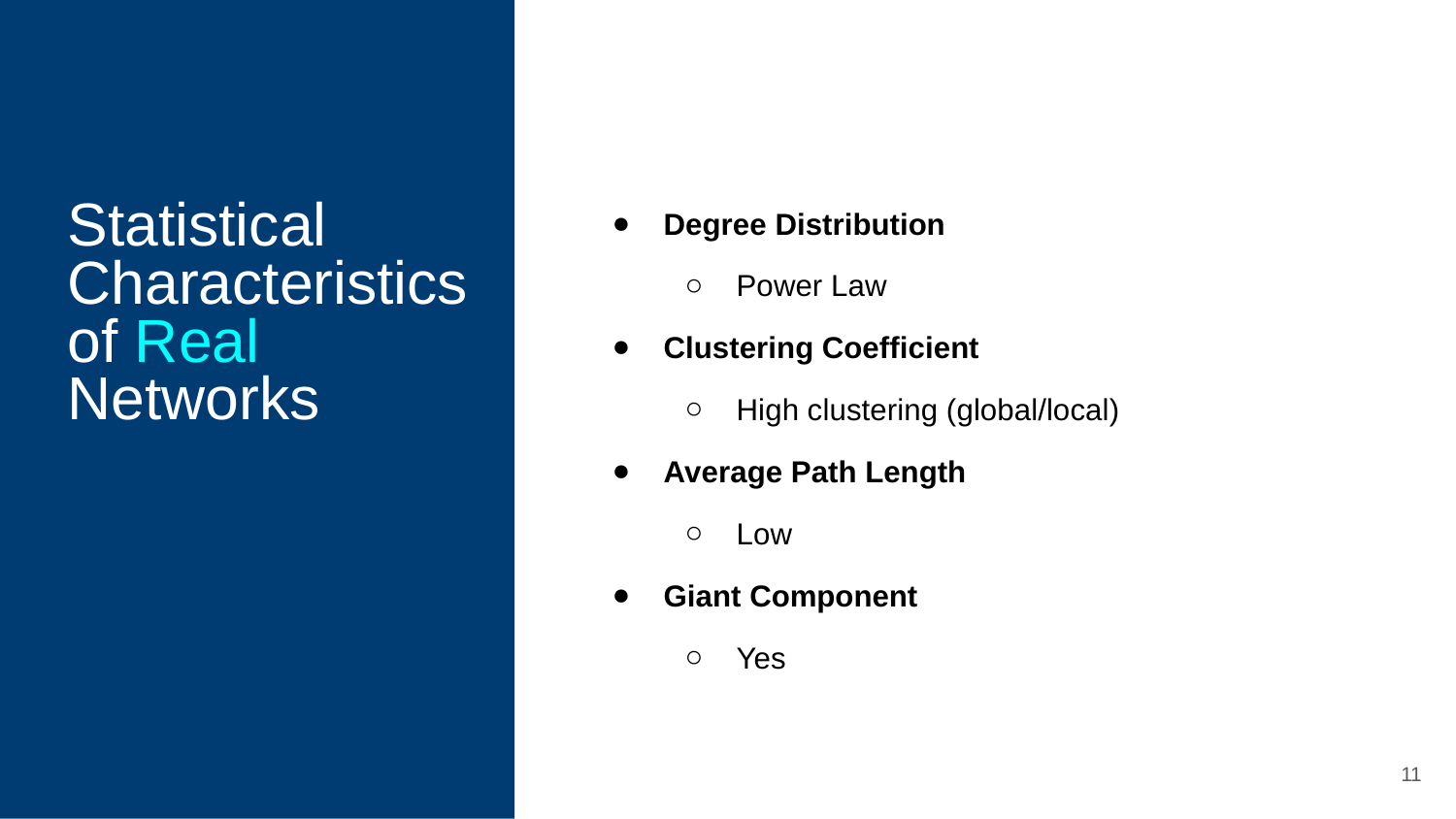

Statistical Characteristics of Real Networks
Degree Distribution
Power Law
Clustering Coefficient
High clustering (global/local)
Average Path Length
Low
Giant Component
Yes
11